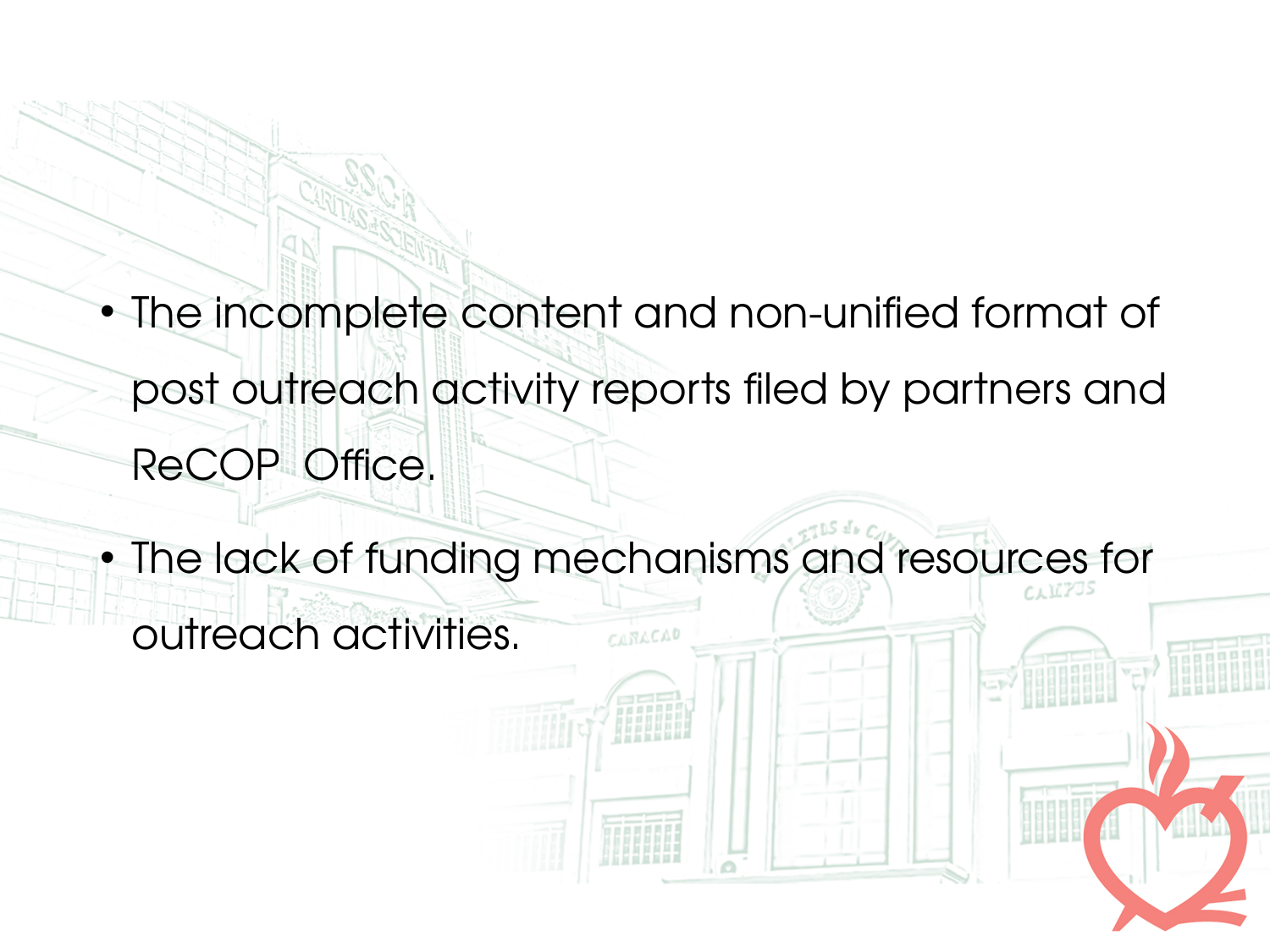

#
The incomplete content and non-unified format of post outreach activity reports filed by partners and ReCOP  Office.
The lack of funding mechanisms and resources for outreach activities.